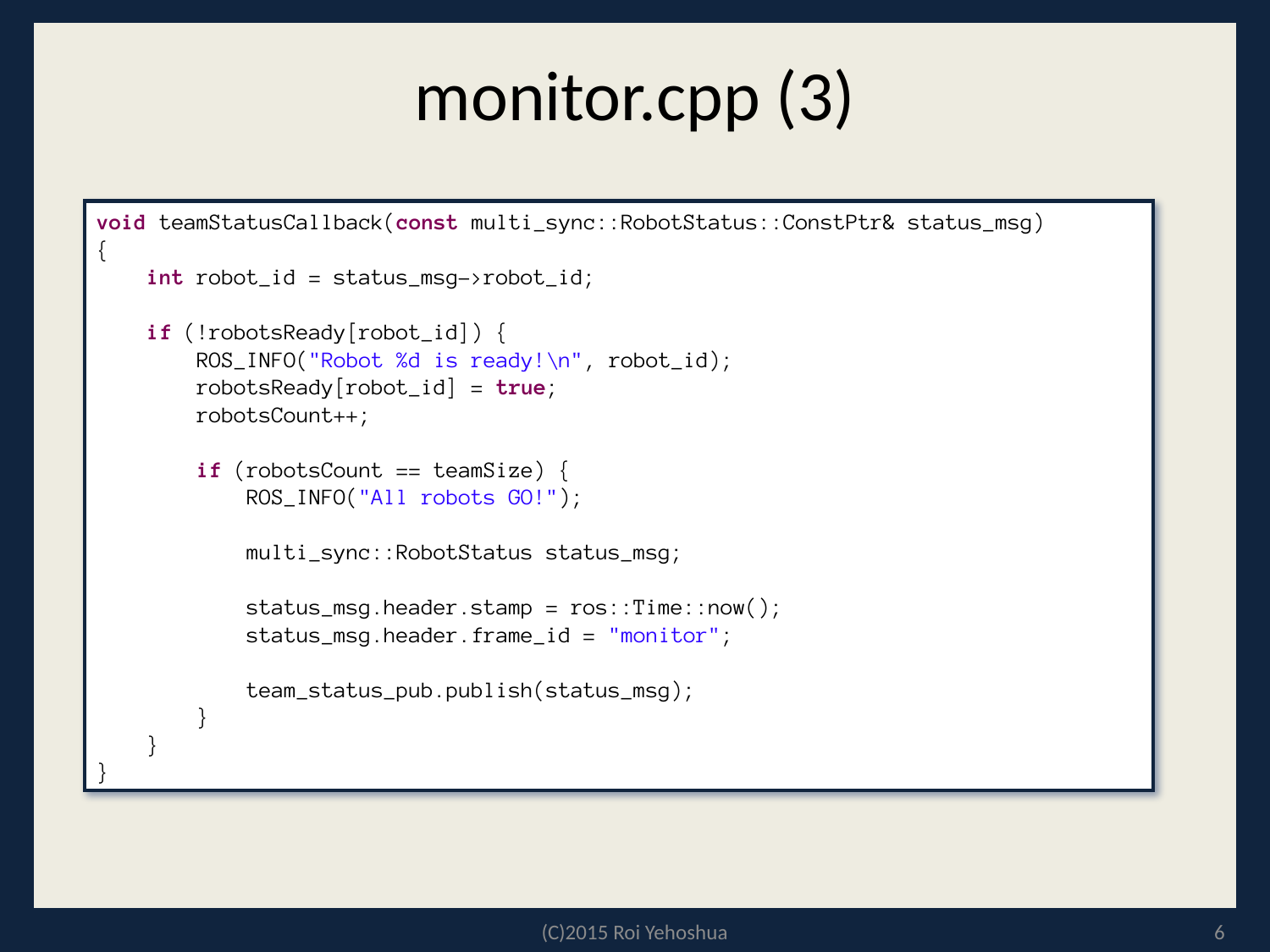

# monitor.cpp (3)
void teamStatusCallback(const multi_sync::RobotStatus::ConstPtr& status_msg)
{
    int robot_id = status_msg->robot_id;

    if (!robotsReady[robot_id]) {
        ROS_INFO("Robot %d is ready!\n", robot_id);
        robotsReady[robot_id] = true;
        robotsCount++;

        if (robotsCount == teamSize) {
            ROS_INFO("All robots GO!");

            multi_sync::RobotStatus status_msg;

            status_msg.header.stamp = ros::Time::now();
            status_msg.header.frame_id = "monitor";

            team_status_pub.publish(status_msg);
        }
    }
}
(C)2015 Roi Yehoshua
6